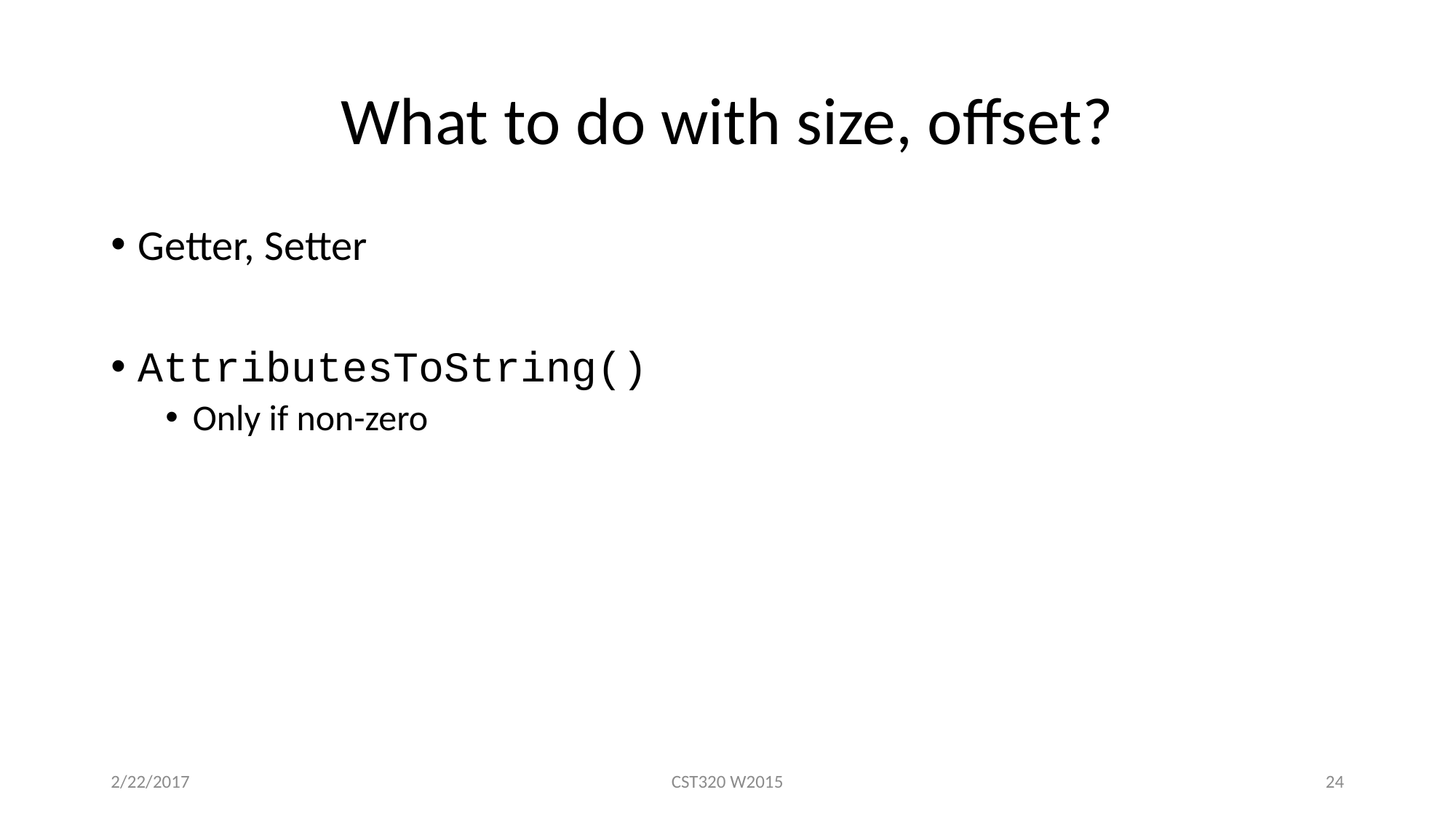

# What to do with size, offset?
Getter, Setter

AttributesToString()
Only if non-zero
2/22/2017
CST320 W2015
24